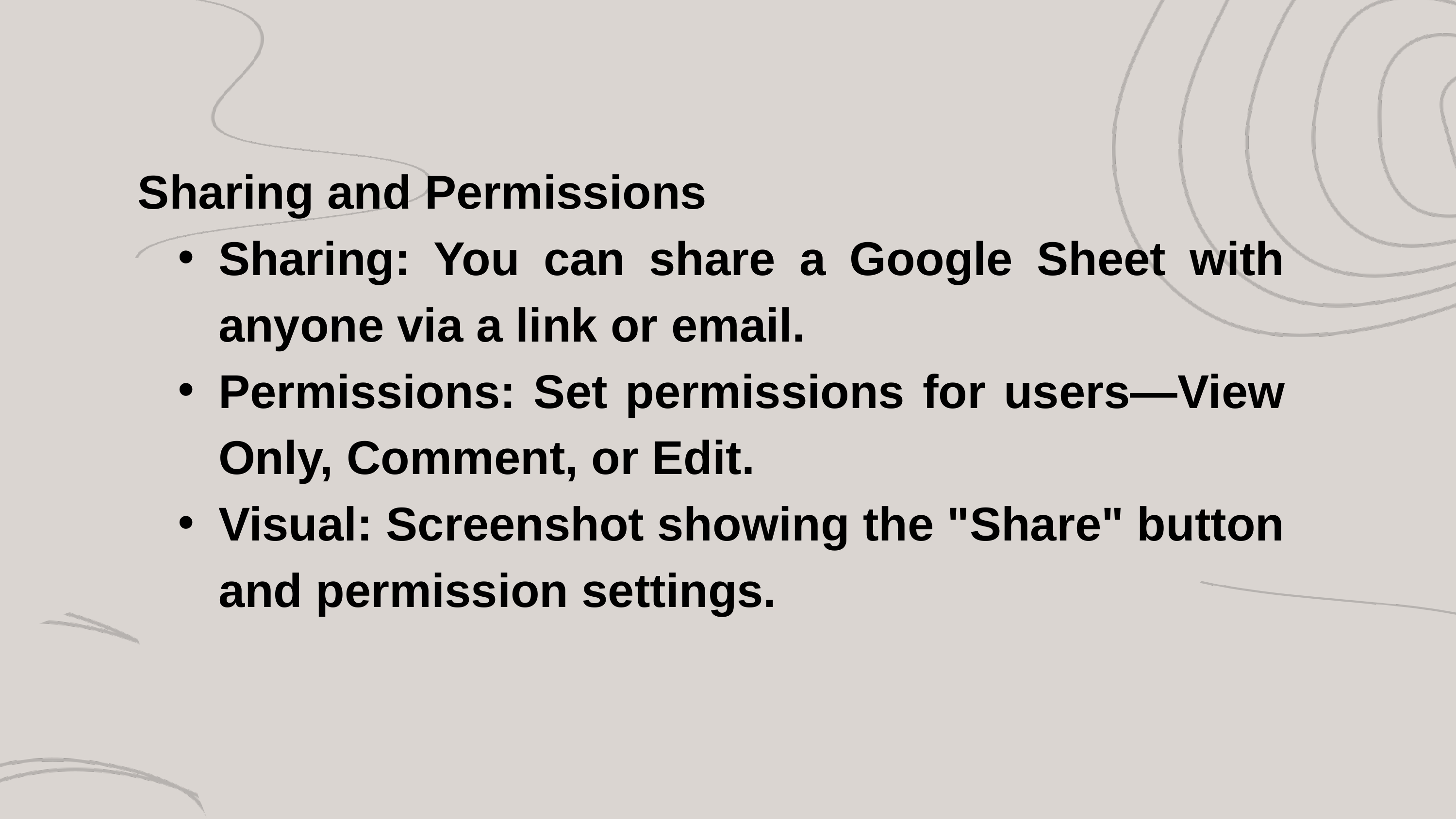

Sharing and Permissions
Sharing: You can share a Google Sheet with anyone via a link or email.
Permissions: Set permissions for users—View Only, Comment, or Edit.
Visual: Screenshot showing the "Share" button and permission settings.